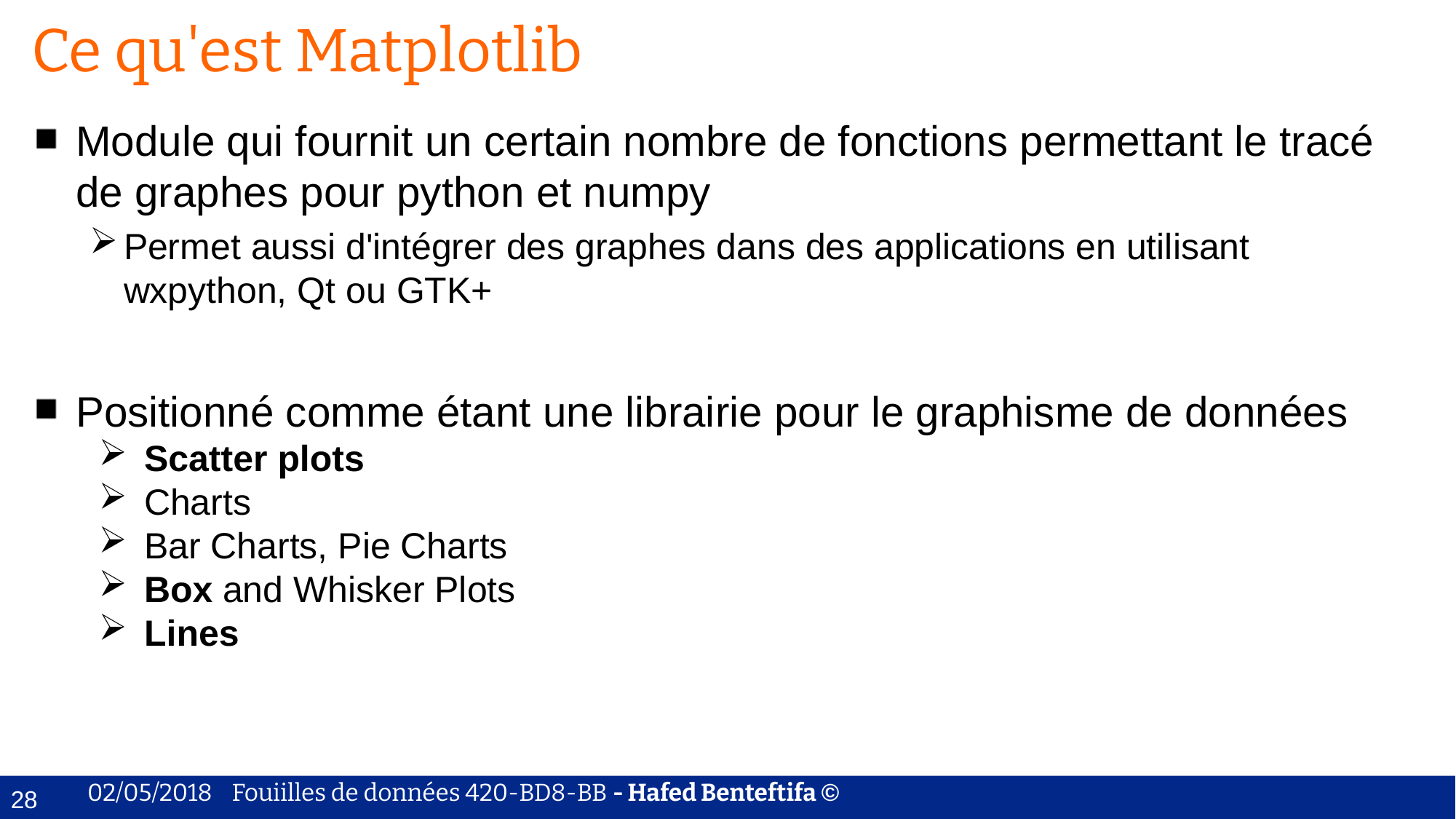

# Ce qu'est Matplotlib
Module qui fournit un certain nombre de fonctions permettant le tracé de graphes pour python et numpy
Permet aussi d'intégrer des graphes dans des applications en utilisant wxpython, Qt ou GTK+

Positionné comme étant une librairie pour le graphisme de données
Scatter plots
Charts
Bar Charts, Pie Charts
Box and Whisker Plots
Lines